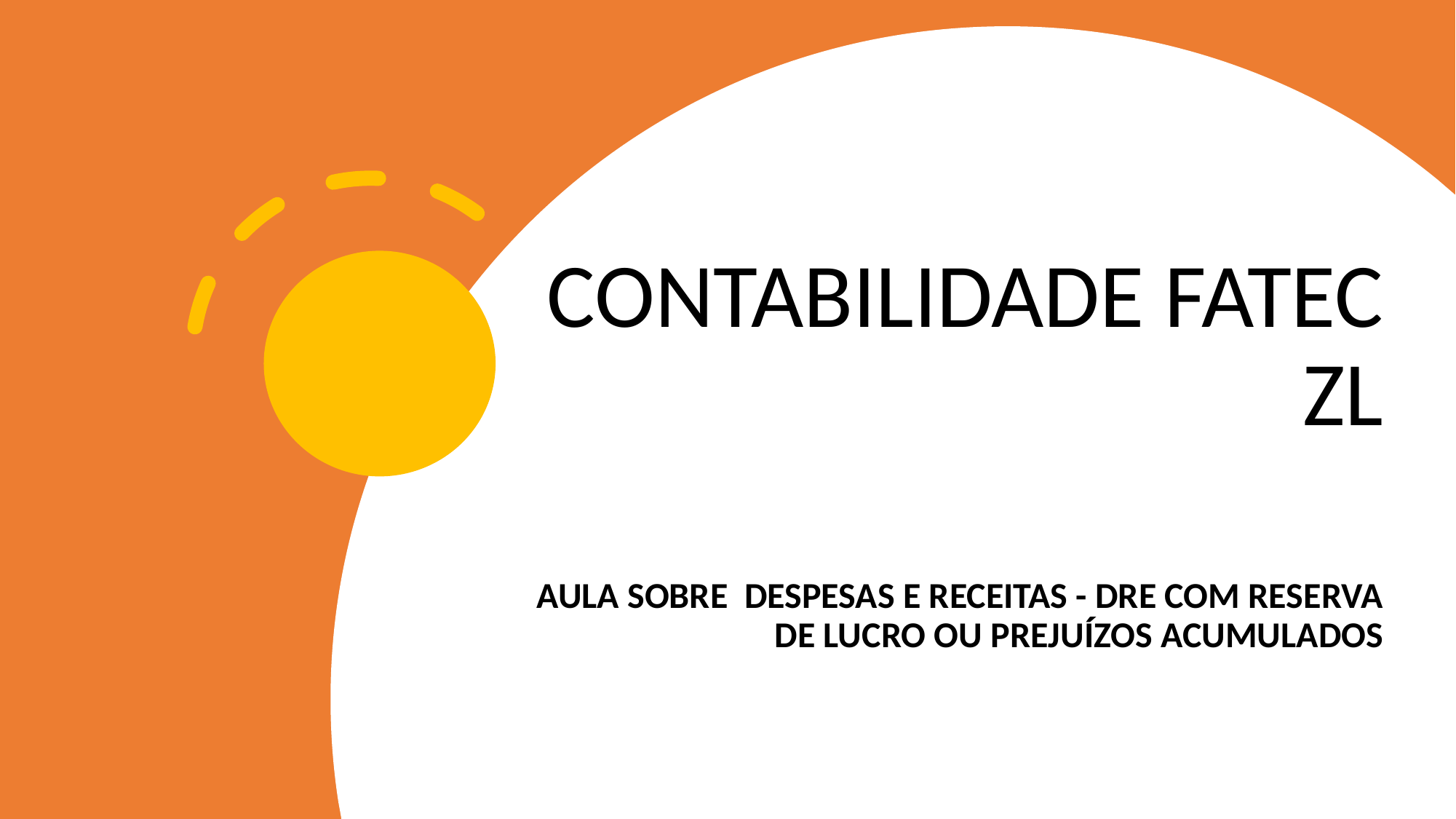

# CONTABILIDADE FATEC ZL

AULA SOBRE  DESPESAS E RECEITAS - DRE COM RESERVA DE LUCRO OU PREJUÍZOS ACUMULADOS